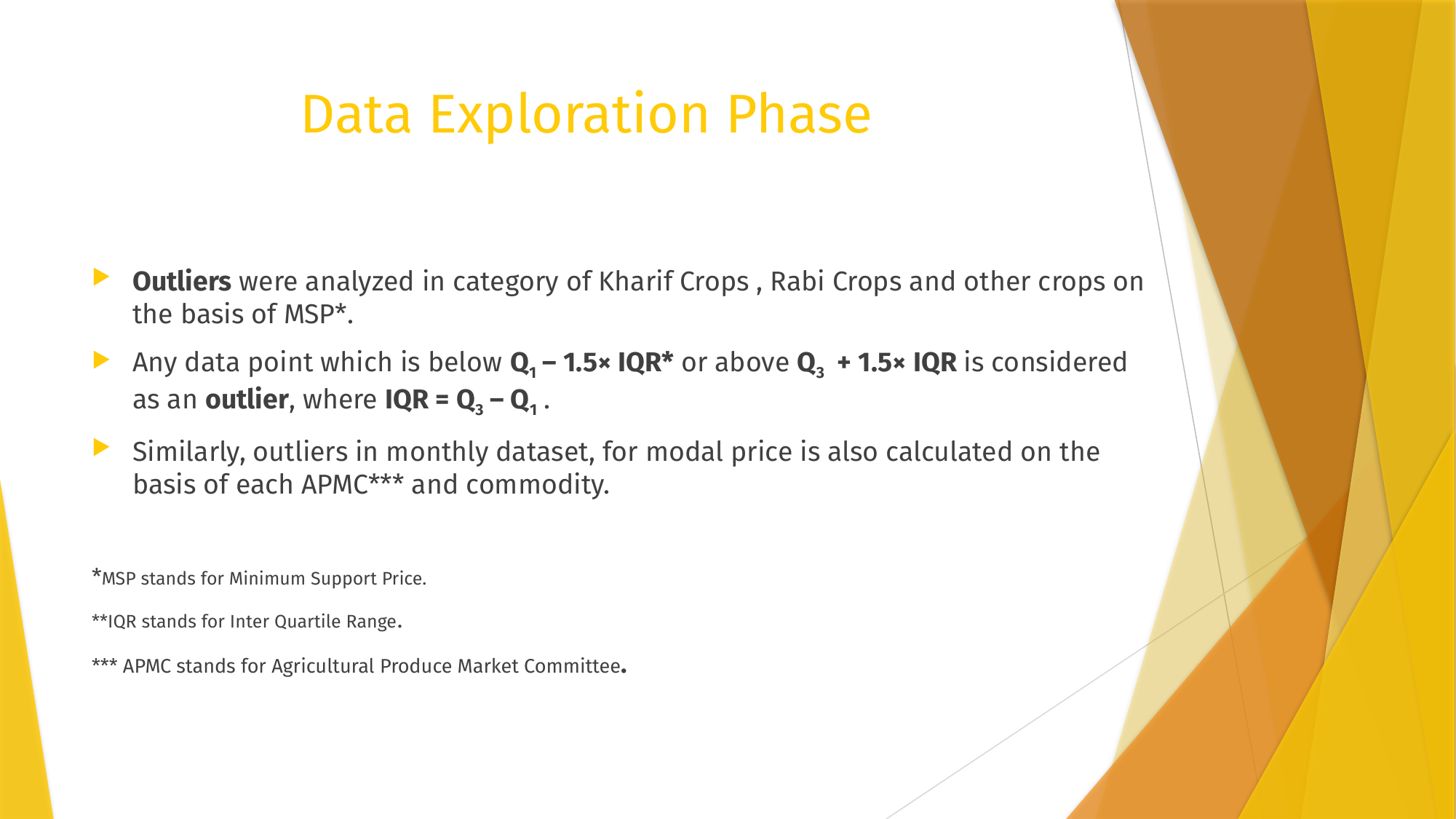

# Data Exploration Phase
Outliers were analyzed in category of Kharif Crops , Rabi Crops and other crops on the basis of MSP*.
Any data point which is below Q1 – 1.5× IQR* or above Q3  + 1.5× IQR is considered as an outlier, where IQR = Q3 – Q1 .
Similarly, outliers in monthly dataset, for modal price is also calculated on the basis of each APMC*** and commodity.

*MSP stands for Minimum Support Price.
**IQR stands for Inter Quartile Range.
*** APMC stands for Agricultural Produce Market Committee.